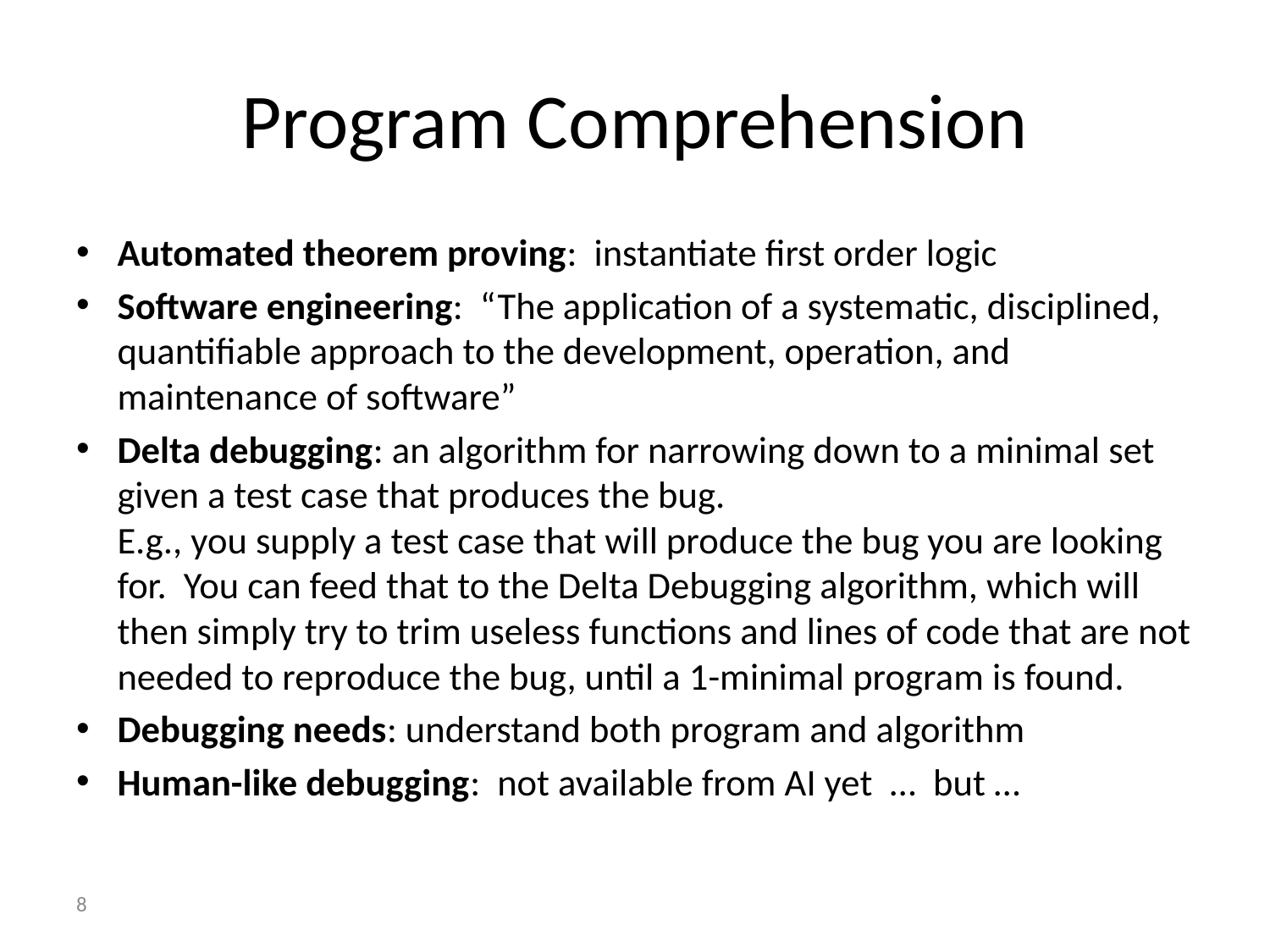

# Program Comprehension
Automated theorem proving:  instantiate first order logic
Software engineering:  “The application of a systematic, disciplined, quantifiable approach to the development, operation, and maintenance of software”
Delta debugging: an algorithm for narrowing down to a minimal set given a test case that produces the bug.
E.g., you supply a test case that will produce the bug you are looking for.  You can feed that to the Delta Debugging algorithm, which will then simply try to trim useless functions and lines of code that are not needed to reproduce the bug, until a 1-minimal program is found.
Debugging needs: understand both program and algorithm
Human-like debugging:  not available from AI yet  …  but …
8